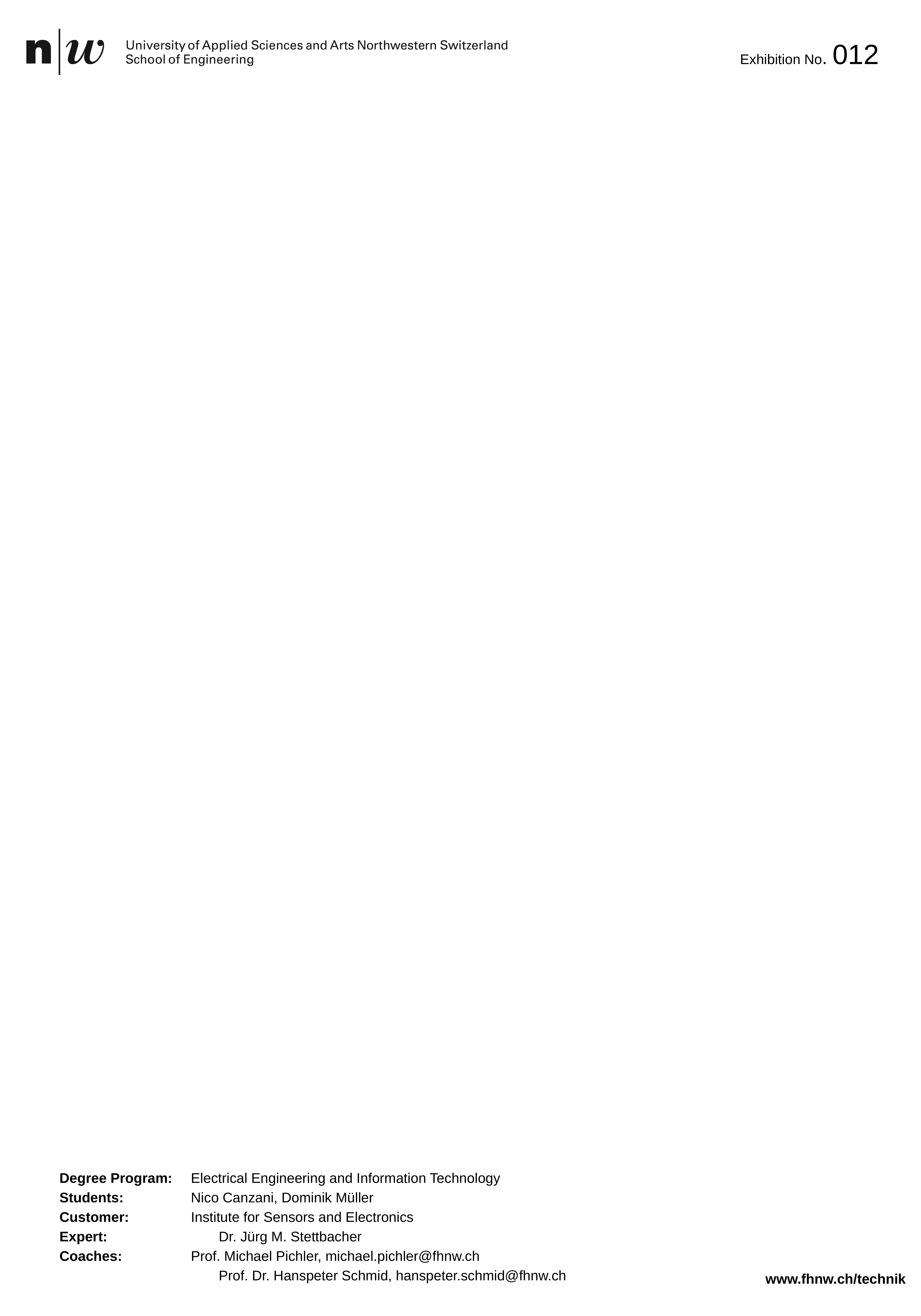

Exhibition No. 012
Degree Program:	Electrical Engineering and Information Technology
Students:			Nico Canzani, Dominik Müller
Customer: 			Institute for Sensors and Electronics
Expert: 				Dr. Jürg M. Stettbacher
Coaches:			Prof. Michael Pichler, michael.pichler@fhnw.ch
					Prof. Dr. Hanspeter Schmid, hanspeter.schmid@fhnw.ch